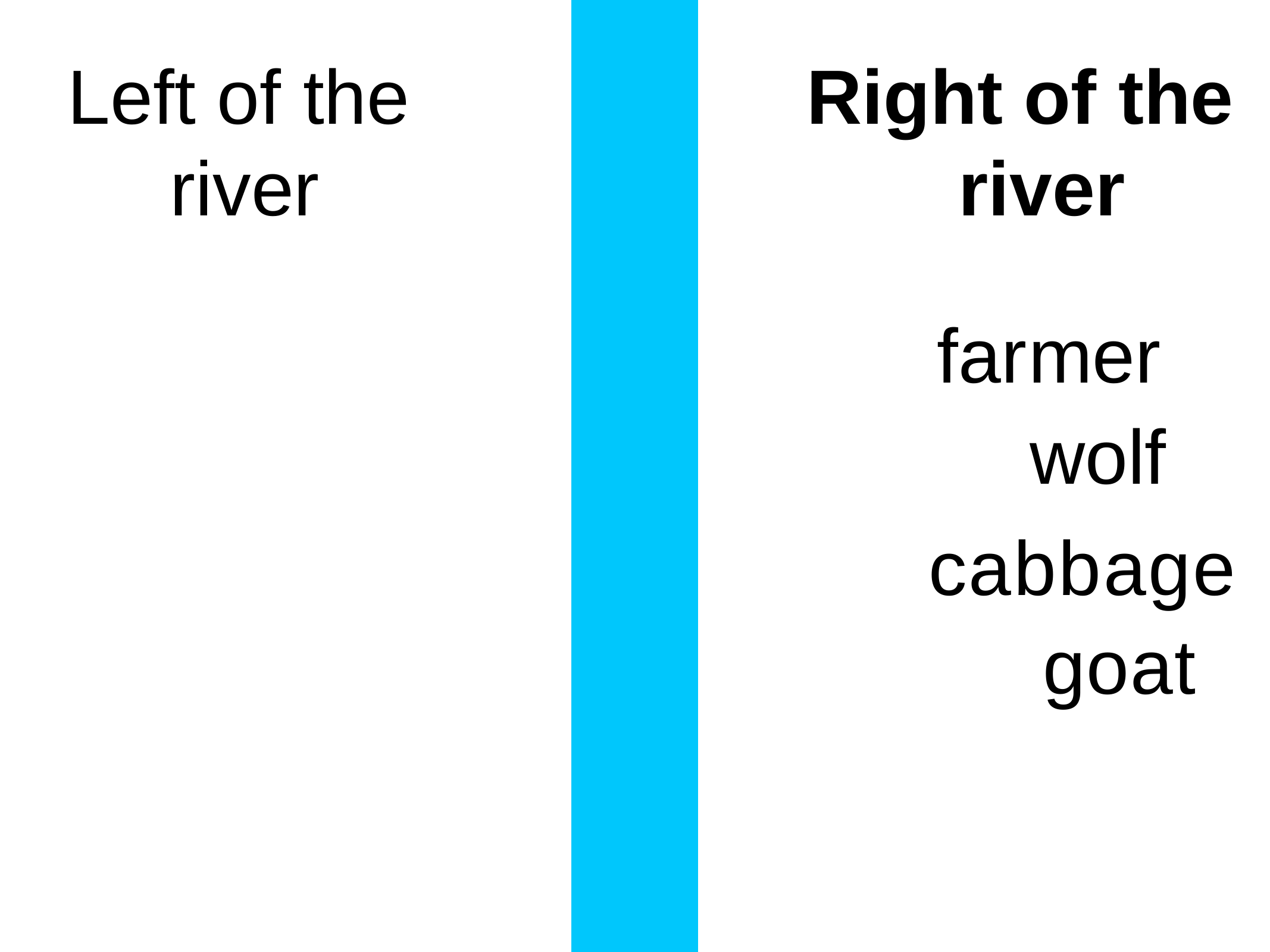

# Left of the  river
Right of the  river
farmer
wolf
cabbage  goat